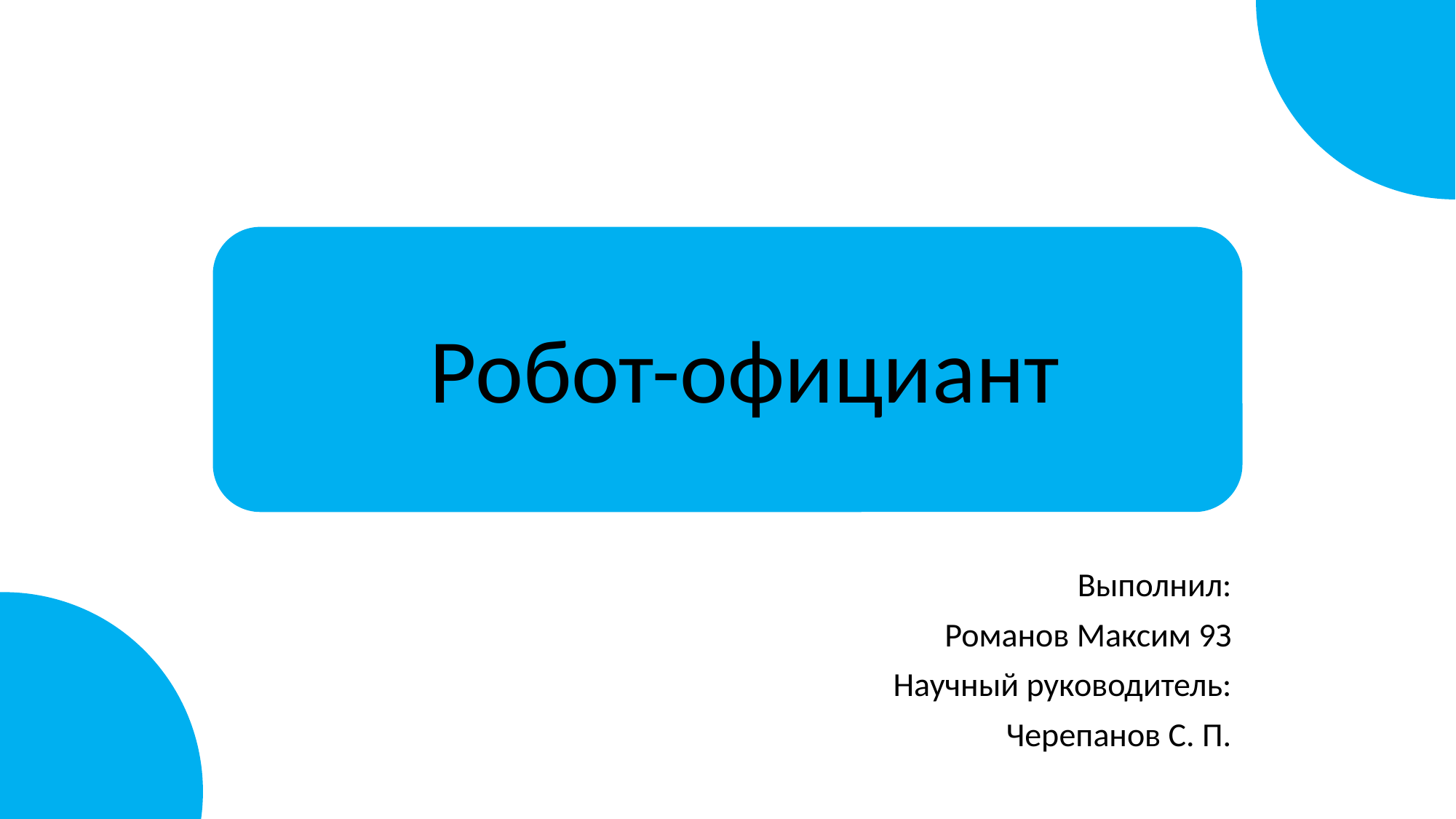

# Робот-официант
Выполнил:
Романов Максим 9З
Научный руководитель:
Черепанов С. П.